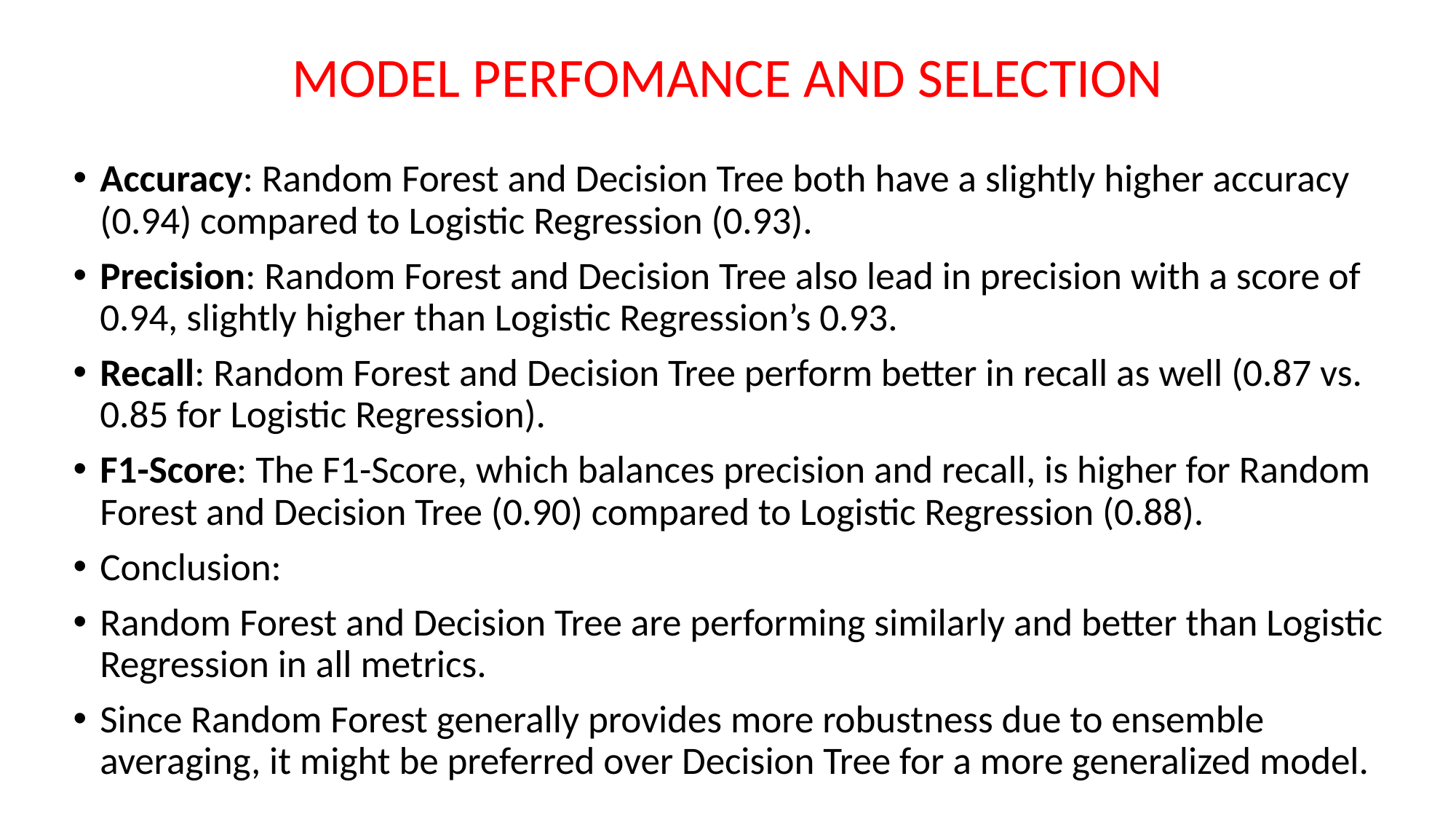

# MODEL PERFOMANCE AND SELECTION
Accuracy: Random Forest and Decision Tree both have a slightly higher accuracy (0.94) compared to Logistic Regression (0.93).
Precision: Random Forest and Decision Tree also lead in precision with a score of 0.94, slightly higher than Logistic Regression’s 0.93.
Recall: Random Forest and Decision Tree perform better in recall as well (0.87 vs. 0.85 for Logistic Regression).
F1-Score: The F1-Score, which balances precision and recall, is higher for Random Forest and Decision Tree (0.90) compared to Logistic Regression (0.88).
Conclusion:
Random Forest and Decision Tree are performing similarly and better than Logistic Regression in all metrics.
Since Random Forest generally provides more robustness due to ensemble averaging, it might be preferred over Decision Tree for a more generalized model.